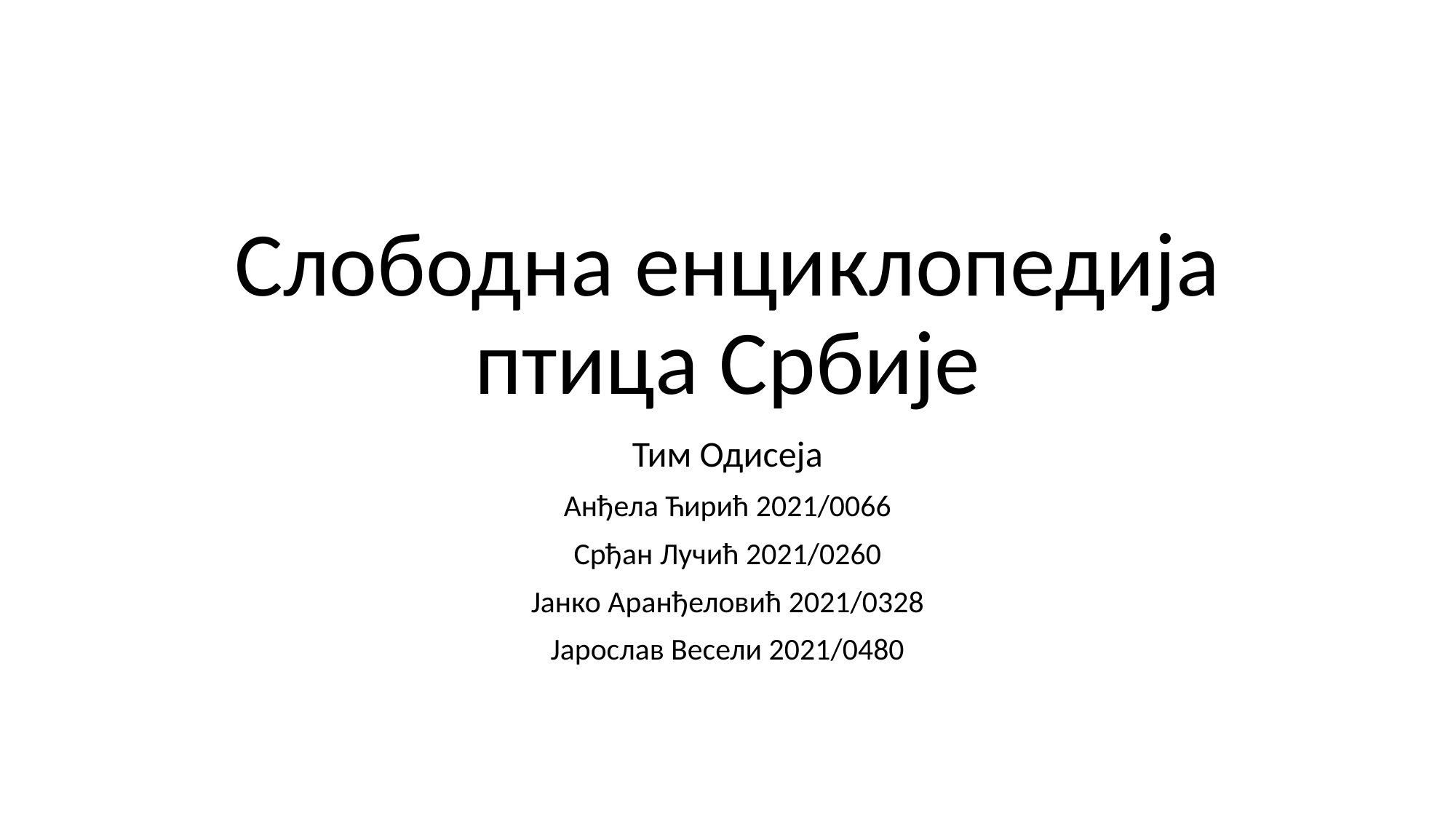

# Слободна енциклопедија птица Србије
Тим Одисеја
Анђела Ћирић 2021/0066
Срђан Лучић 2021/0260
Јанко Аранђеловић 2021/0328
Јарослав Весели 2021/0480